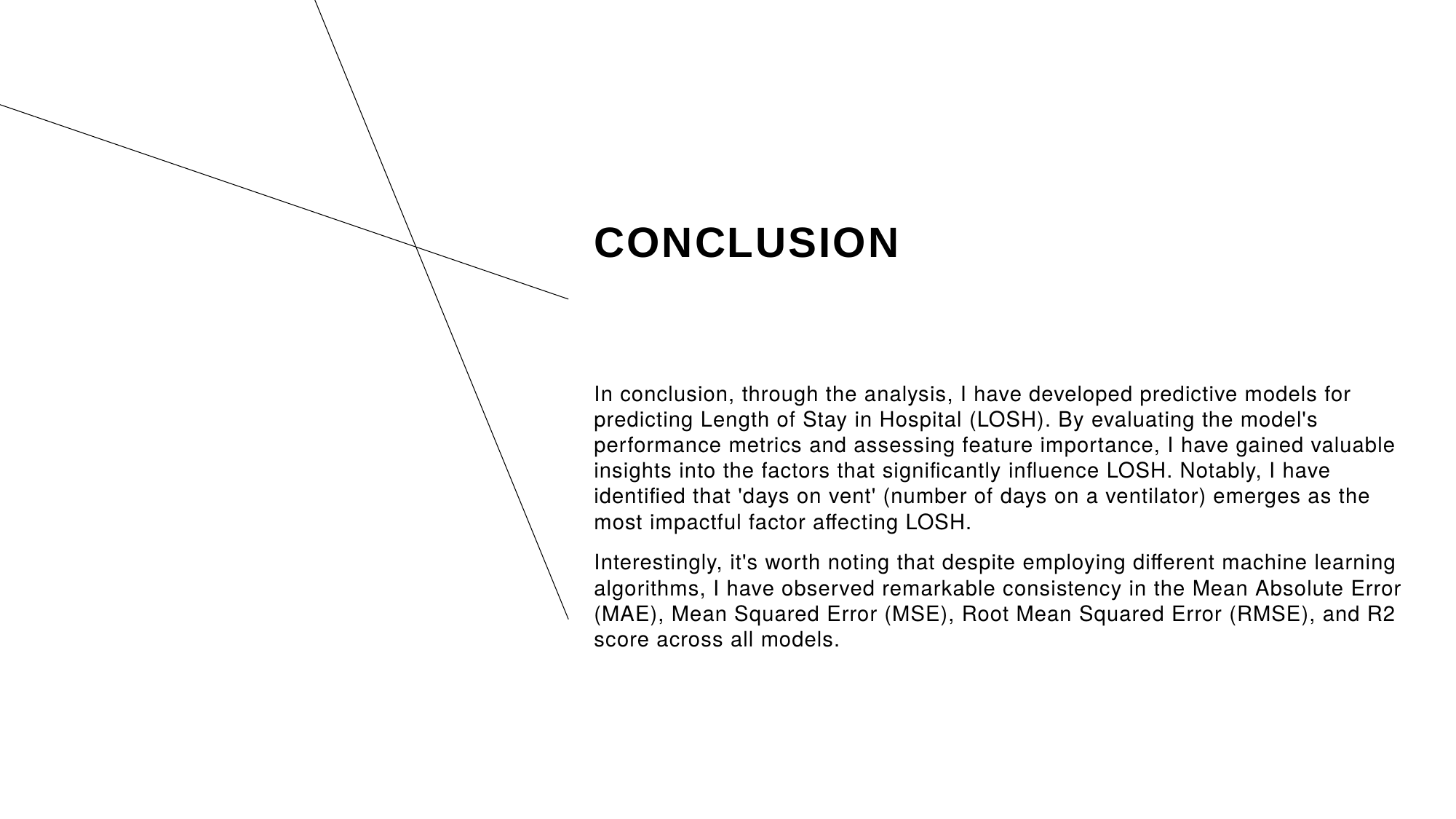

# Conclusion
In conclusion, through the analysis, I have developed predictive models for predicting Length of Stay in Hospital (LOSH). By evaluating the model's performance metrics and assessing feature importance, I have gained valuable insights into the factors that significantly influence LOSH. Notably, I have identified that 'days on vent' (number of days on a ventilator) emerges as the most impactful factor affecting LOSH.
Interestingly, it's worth noting that despite employing different machine learning algorithms, I have observed remarkable consistency in the Mean Absolute Error (MAE), Mean Squared Error (MSE), Root Mean Squared Error (RMSE), and R2 score across all models.